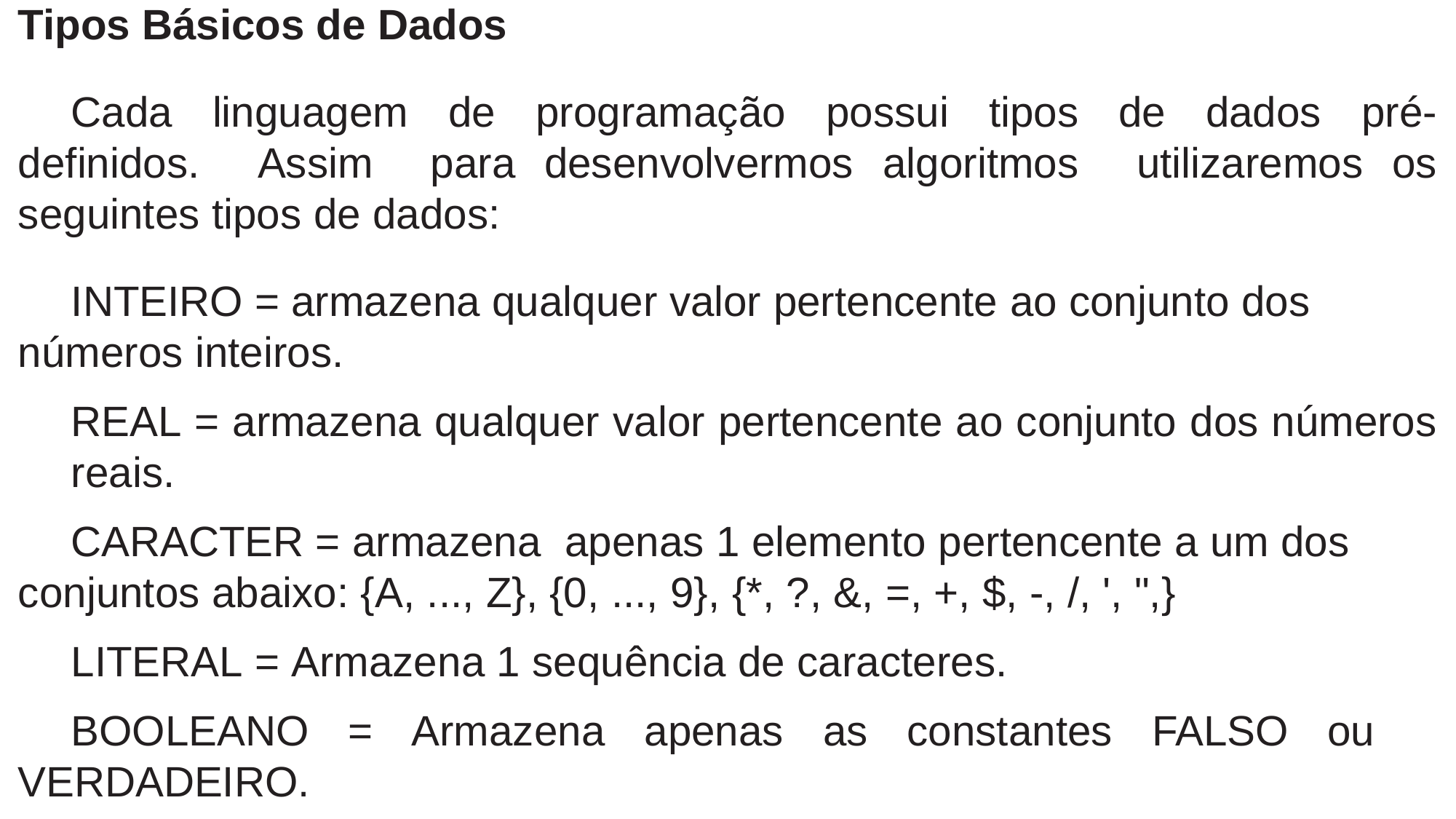

Tipos Básicos de Dados

	Cada  linguagem  de  programação  possui  tipos  de  dados  pré-definidos.  Assim  para desenvolvermos algoritmos  utilizaremos os seguintes tipos de dados:

	INTEIRO = armazena qualquer valor pertencente ao conjunto dos 		números inteiros.

	REAL = armazena qualquer valor pertencente ao conjunto dos números 	reais.

	CARACTER = armazena  apenas 1 elemento pertencente a um dos 	conjuntos abaixo: {A, ..., Z}, {0, ..., 9}, {*, ?, &, =, +, $, -, /, ', ",}

	LITERAL = Armazena 1 sequência de caracteres.

	BOOLEANO = Armazena apenas as constantes FALSO ou 	VERDADEIRO.